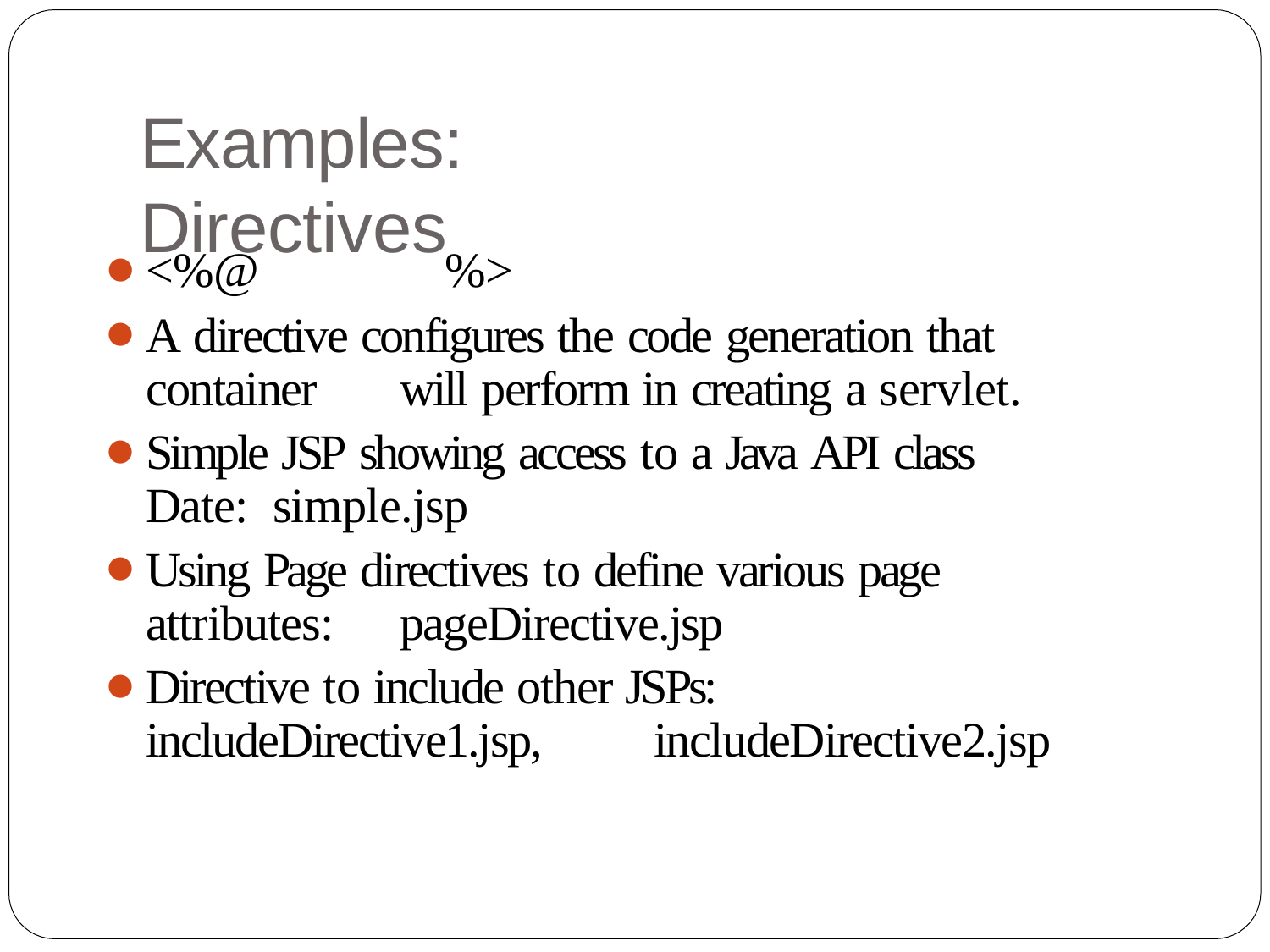

# Examples: Directives
<%@	%>
A directive configures the code generation that container 	will perform in creating a servlet.
Simple JSP showing access to a Java API class Date: 	simple.jsp
Using Page directives to define various page attributes: 	pageDirective.jsp
Directive to include other JSPs: includeDirective1.jsp, 	includeDirective2.jsp